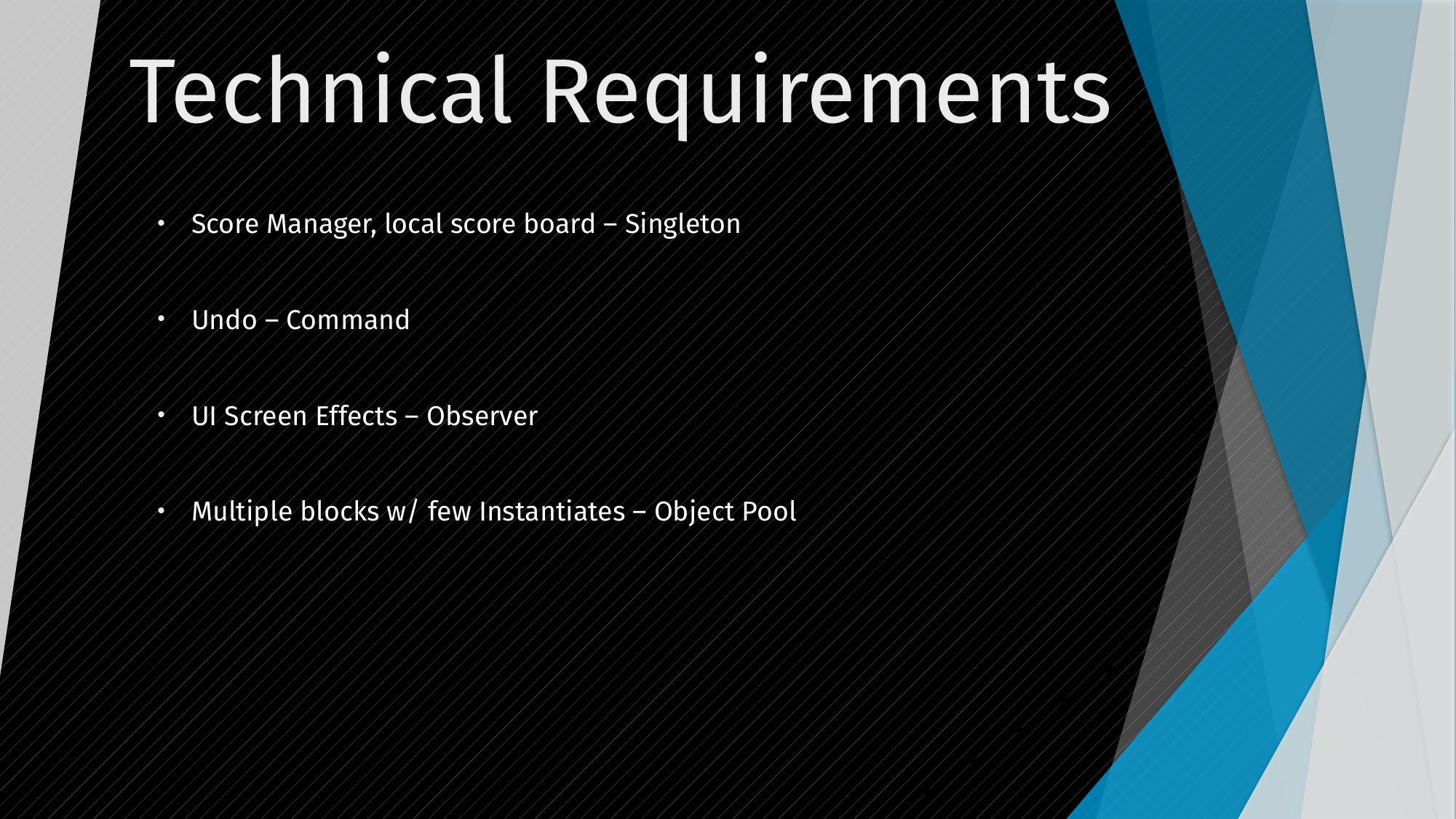

# Technical Requirements

Score Manager, local score board – Singleton

Undo – Command

UI Screen Effects – Observer

Multiple blocks w/ few Instantiates – Object Pool